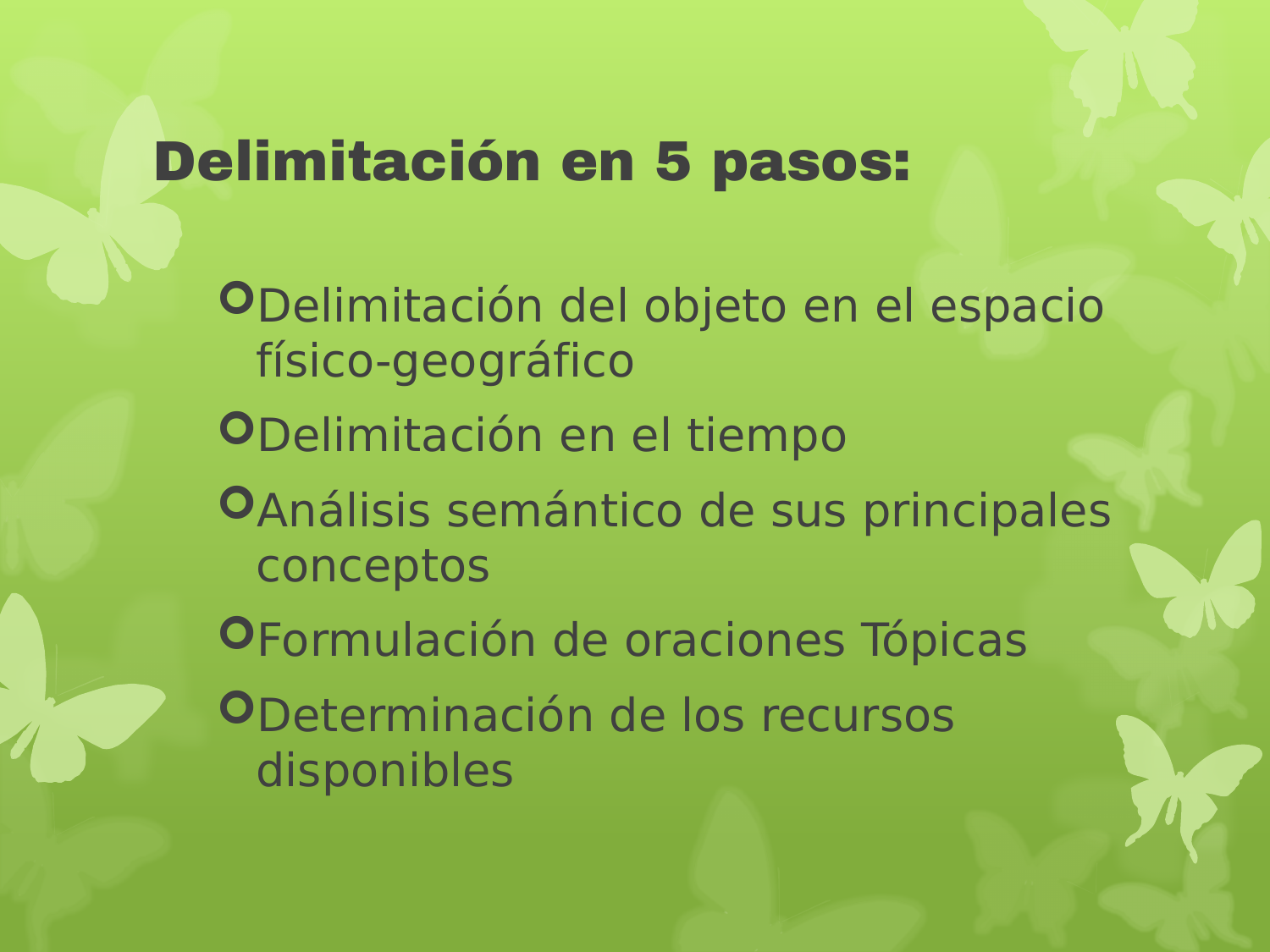

# Delimitación en 5 pasos:
Delimitación del objeto en el espacio físico-geográfico
Delimitación en el tiempo
Análisis semántico de sus principales conceptos
Formulación de oraciones Tópicas
Determinación de los recursos disponibles